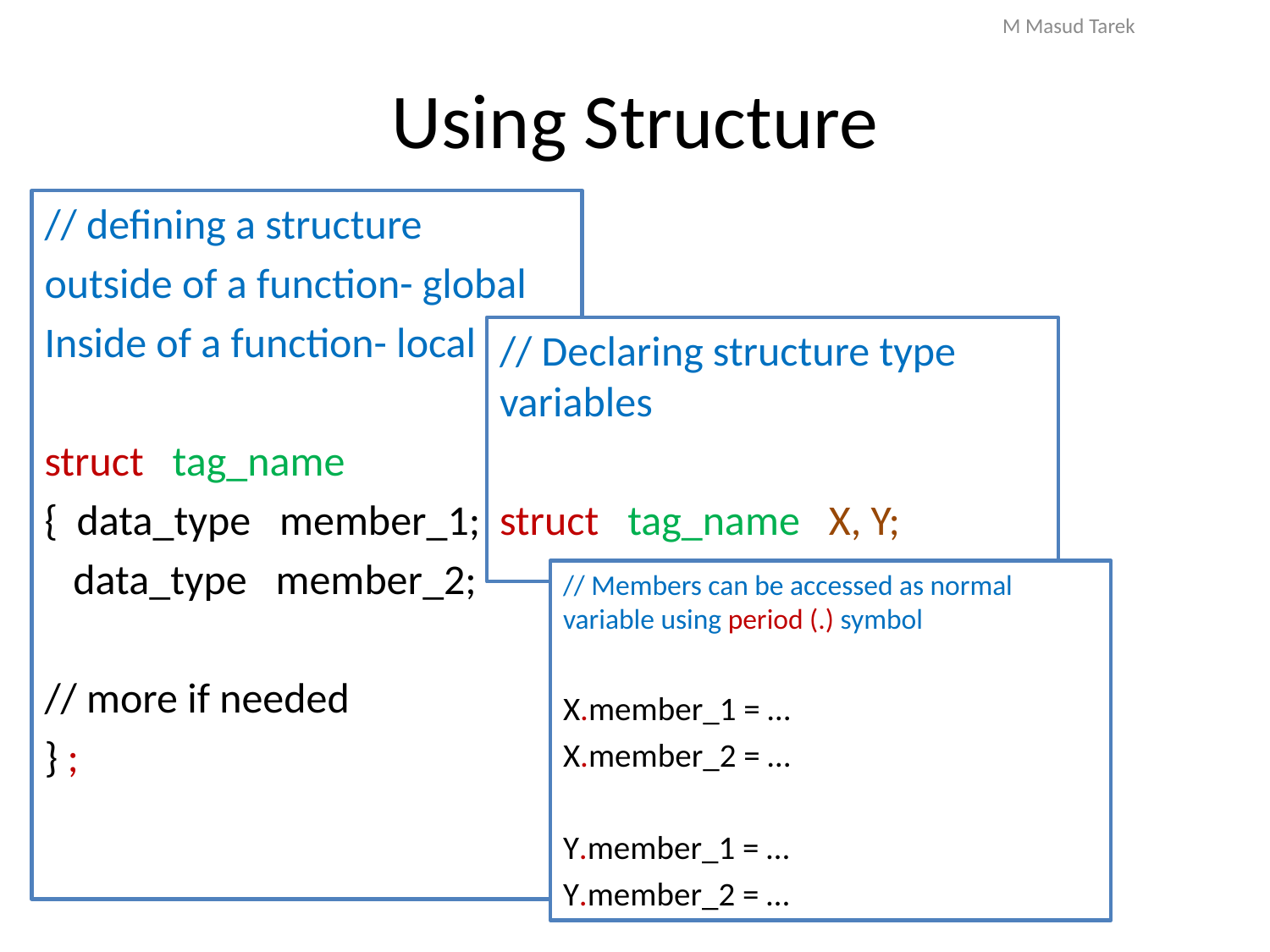

M Masud Tarek
# Using Structure
// defining a structure
outside of a function- global
Inside of a function- local

struct   tag_name
{  data_type   member_1;
   data_type   member_2;

// more if needed
} ;
// Declaring structure type variables

struct   tag_name   X, Y;

// Members can be accessed as normal variable using period (.) symbol

X.member_1 = …
X.member_2 = …

Y.member_1 = …
Y.member_2 = …